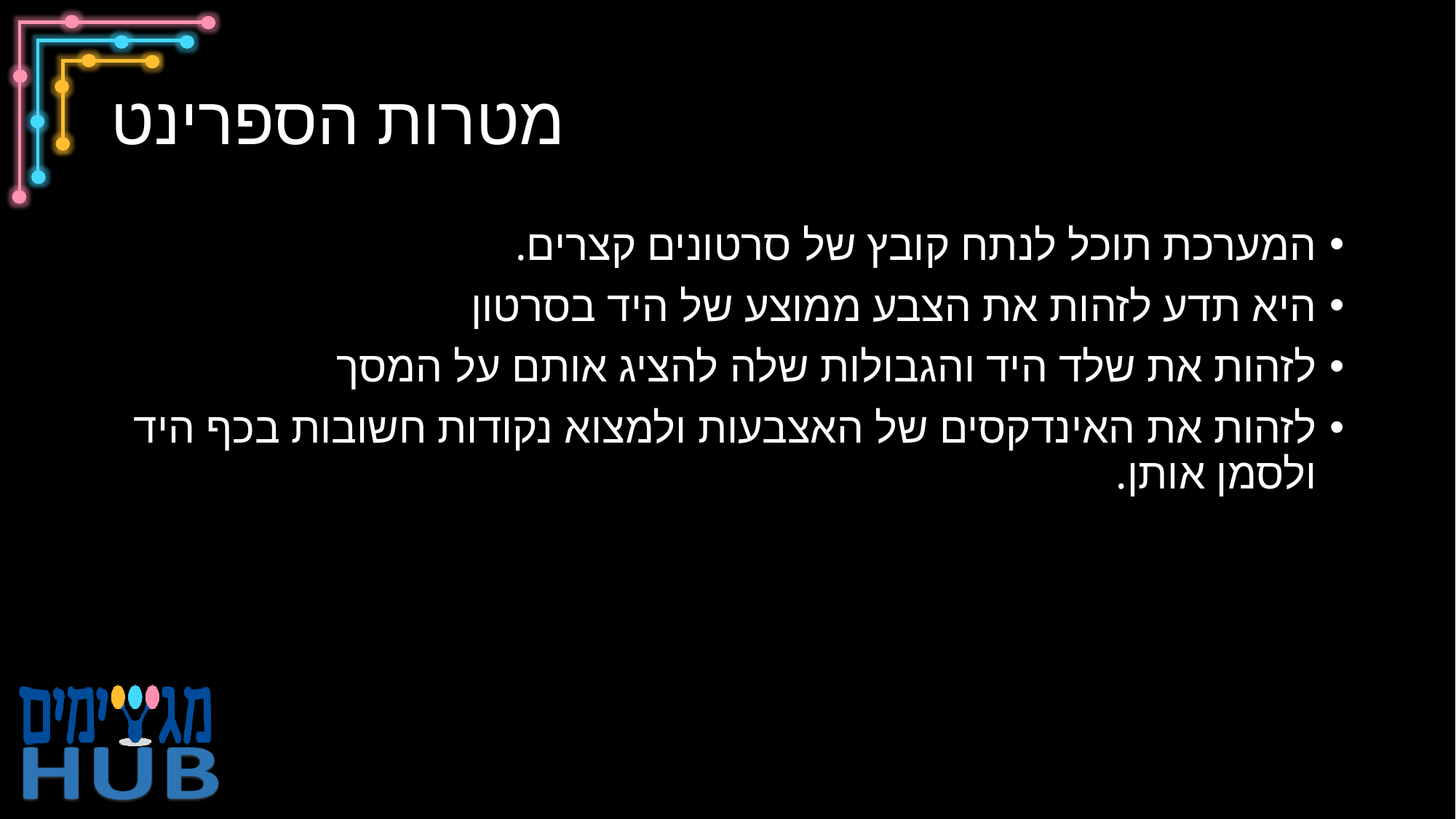

# מטרות הספרינט
המערכת תוכל לנתח קובץ של סרטונים קצרים.
היא תדע לזהות את הצבע ממוצע של היד בסרטון
לזהות את שלד היד והגבולות שלה להציג אותם על המסך
לזהות את האינדקסים של האצבעות ולמצוא נקודות חשובות בכף היד ולסמן אותן.